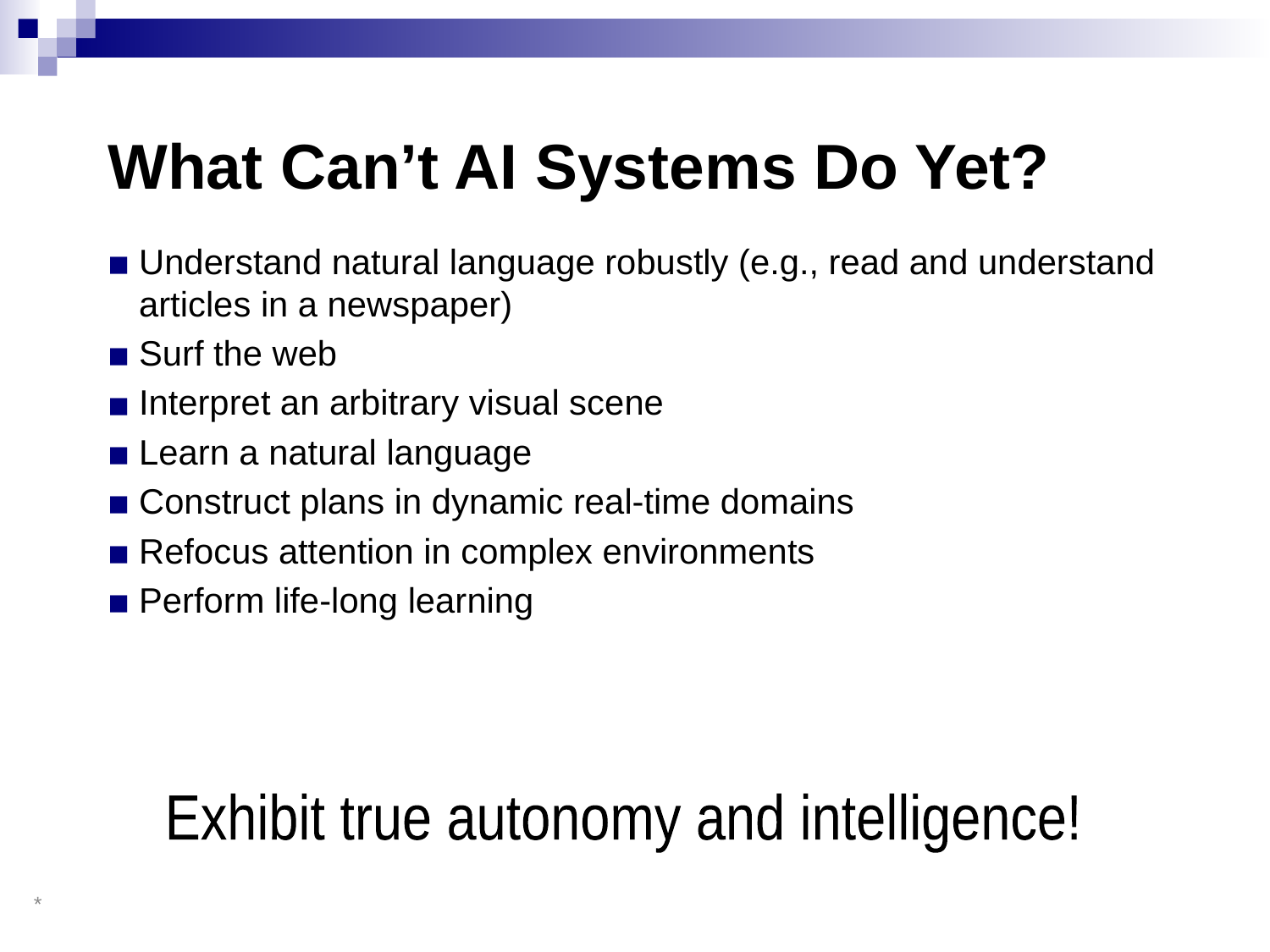

# What Can’t AI Systems Do Yet?
Understand natural language robustly (e.g., read and understand articles in a newspaper)
Surf the web
Interpret an arbitrary visual scene
Learn a natural language
Construct plans in dynamic real-time domains
Refocus attention in complex environments
Perform life-long learning
Exhibit true autonomy and intelligence!